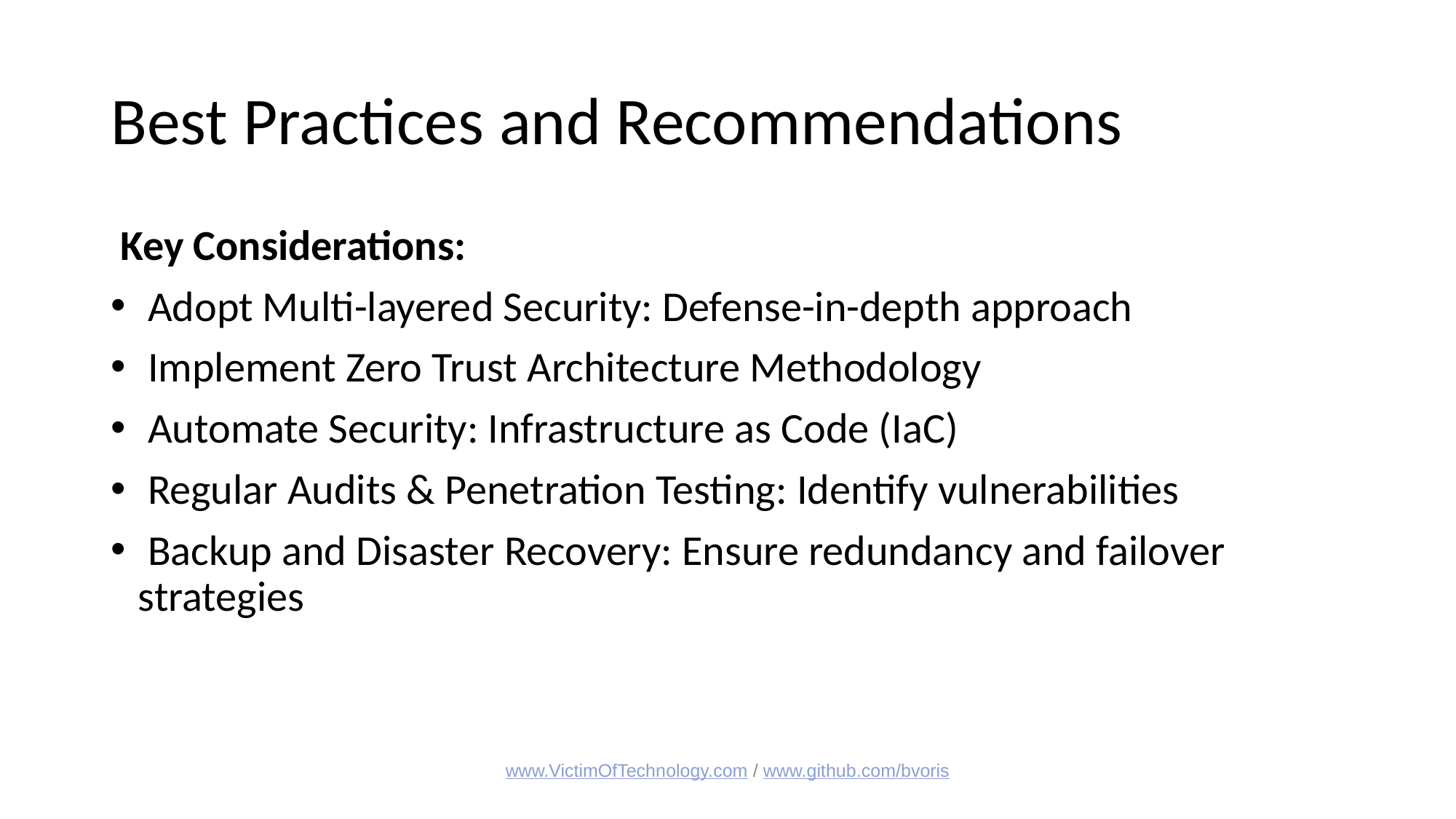

# Best Practices and Recommendations
 Key Considerations:
 Adopt Multi-layered Security: Defense-in-depth approach
 Implement Zero Trust Architecture Methodology
 Automate Security: Infrastructure as Code (IaC)
 Regular Audits & Penetration Testing: Identify vulnerabilities
 Backup and Disaster Recovery: Ensure redundancy and failover strategies
www.VictimOfTechnology.com / www.github.com/bvoris